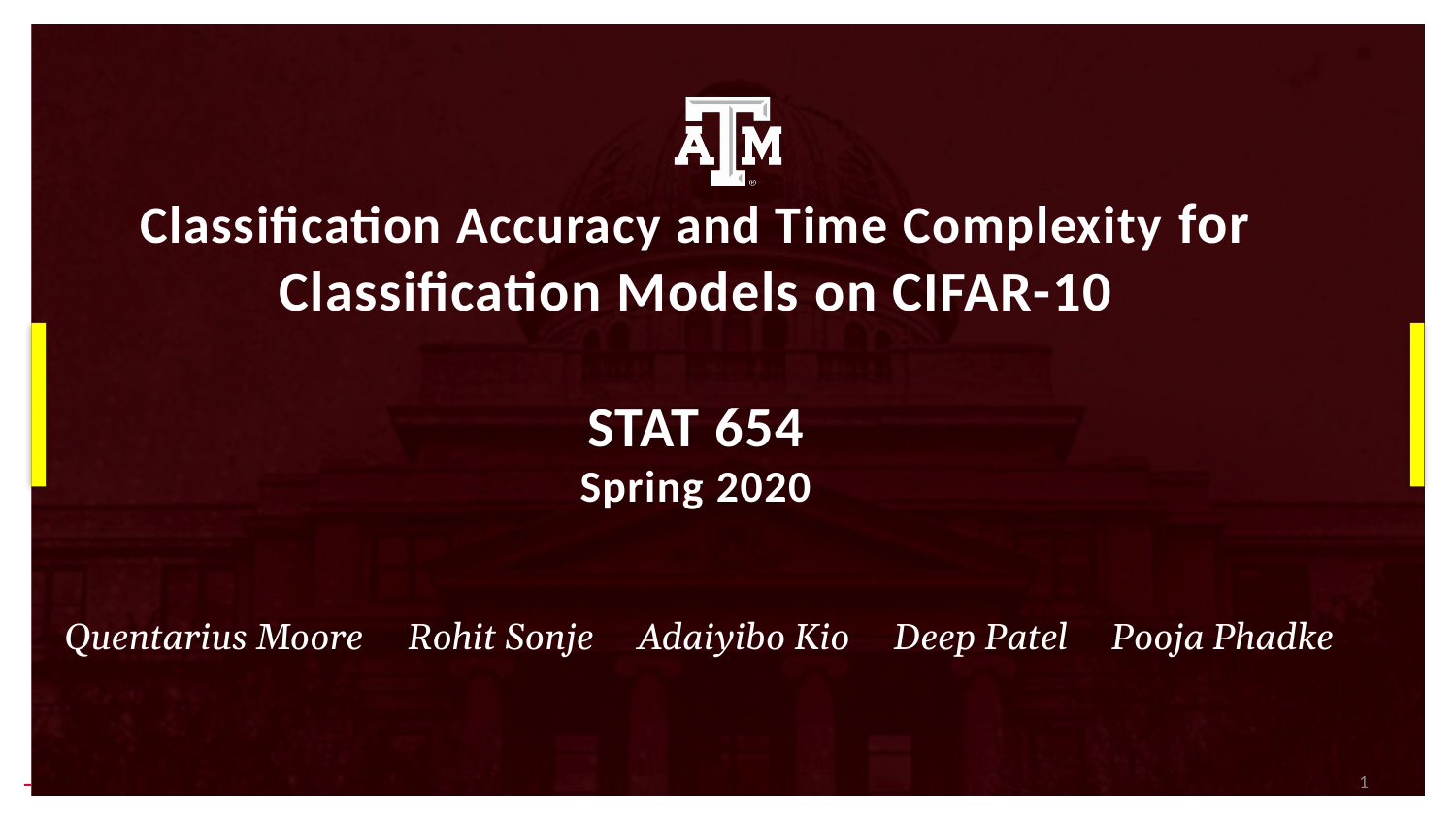

# Classification Accuracy and Time Complexity for Classification Models on CIFAR-10

STAT 654
Spring 2020
Quentarius Moore     Rohit Sonje     Adaiyibo Kio     Deep Patel     Pooja Phadke
1